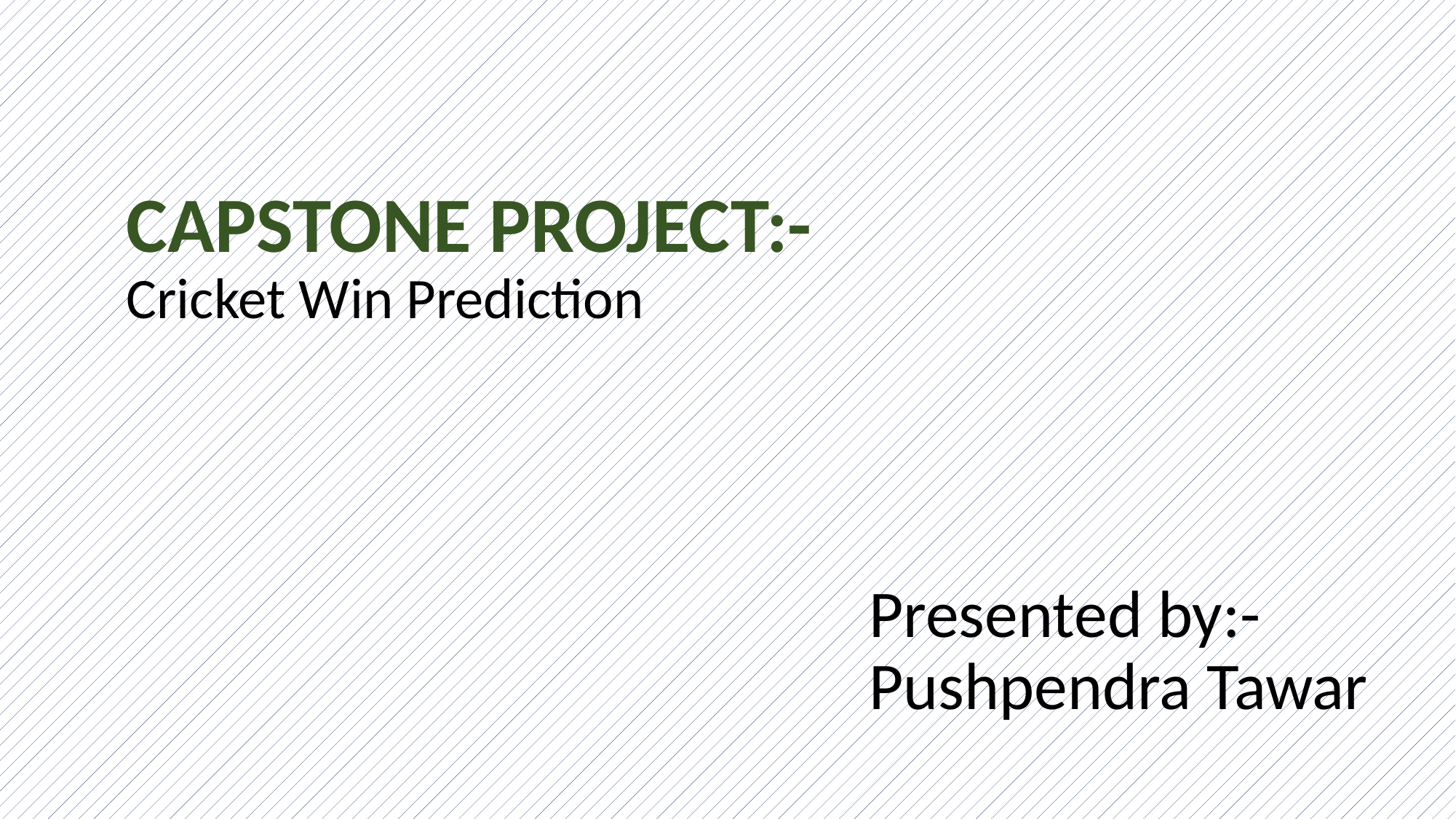

# CAPSTONE PROJECT:- Cricket Win Prediction
Presented by:-
Pushpendra Tawar